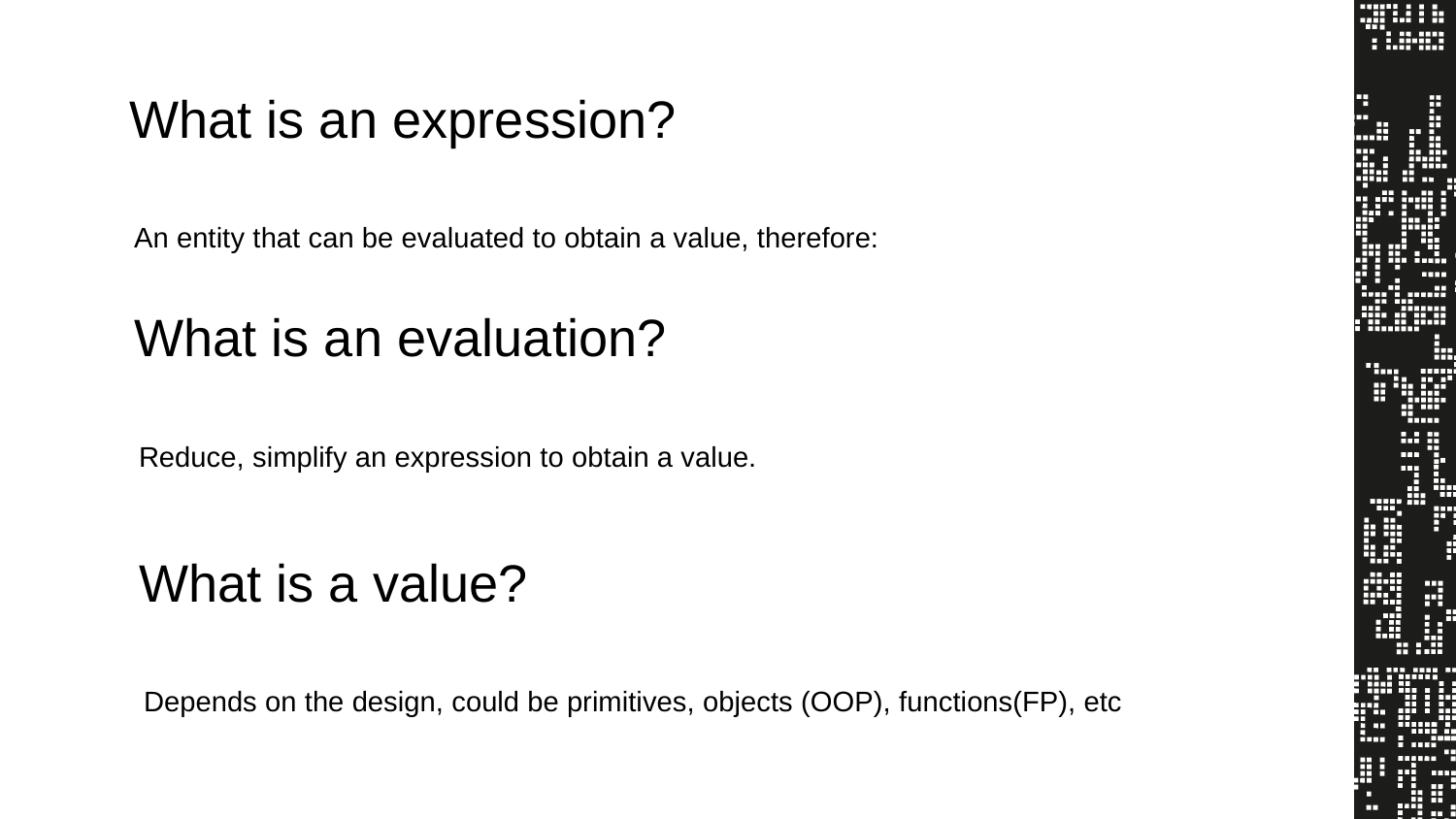

# What is an expression?
An entity that can be evaluated to obtain a value, therefore:

What is an evaluation?
Reduce, simplify an expression to obtain a value.

What is a value?
Depends on the design, could be primitives, objects (OOP), functions(FP), etc